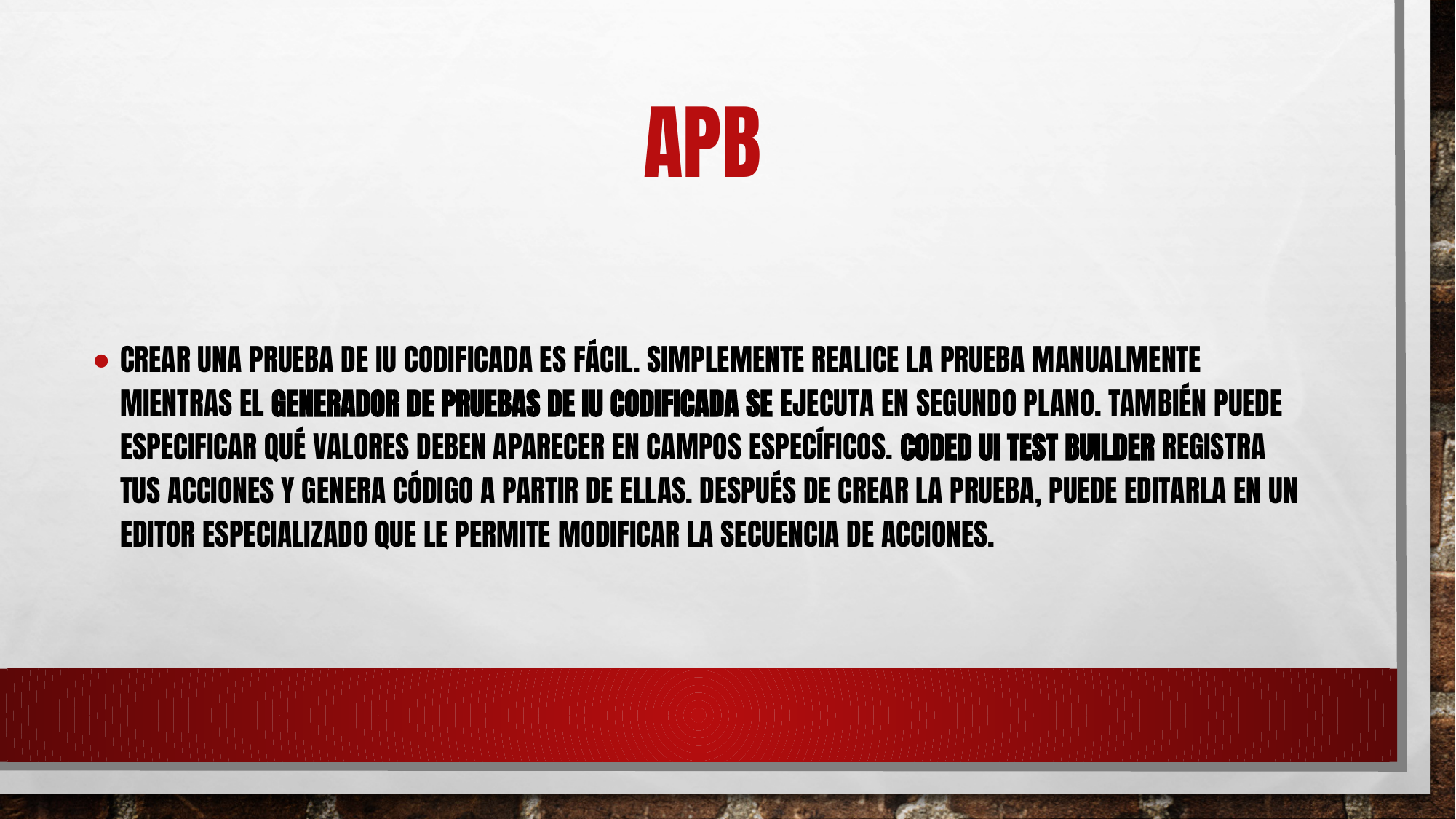

# APB
Crear una prueba de IU codificada es fácil. Simplemente realice la prueba manualmente mientras el generador de pruebas de IU codificada se ejecuta en segundo plano. También puede especificar qué valores deben aparecer en campos específicos. Coded UI Test Builder registra tus acciones y genera código a partir de ellas. Después de crear la prueba, puede editarla en un editor especializado que le permite modificar la secuencia de acciones.